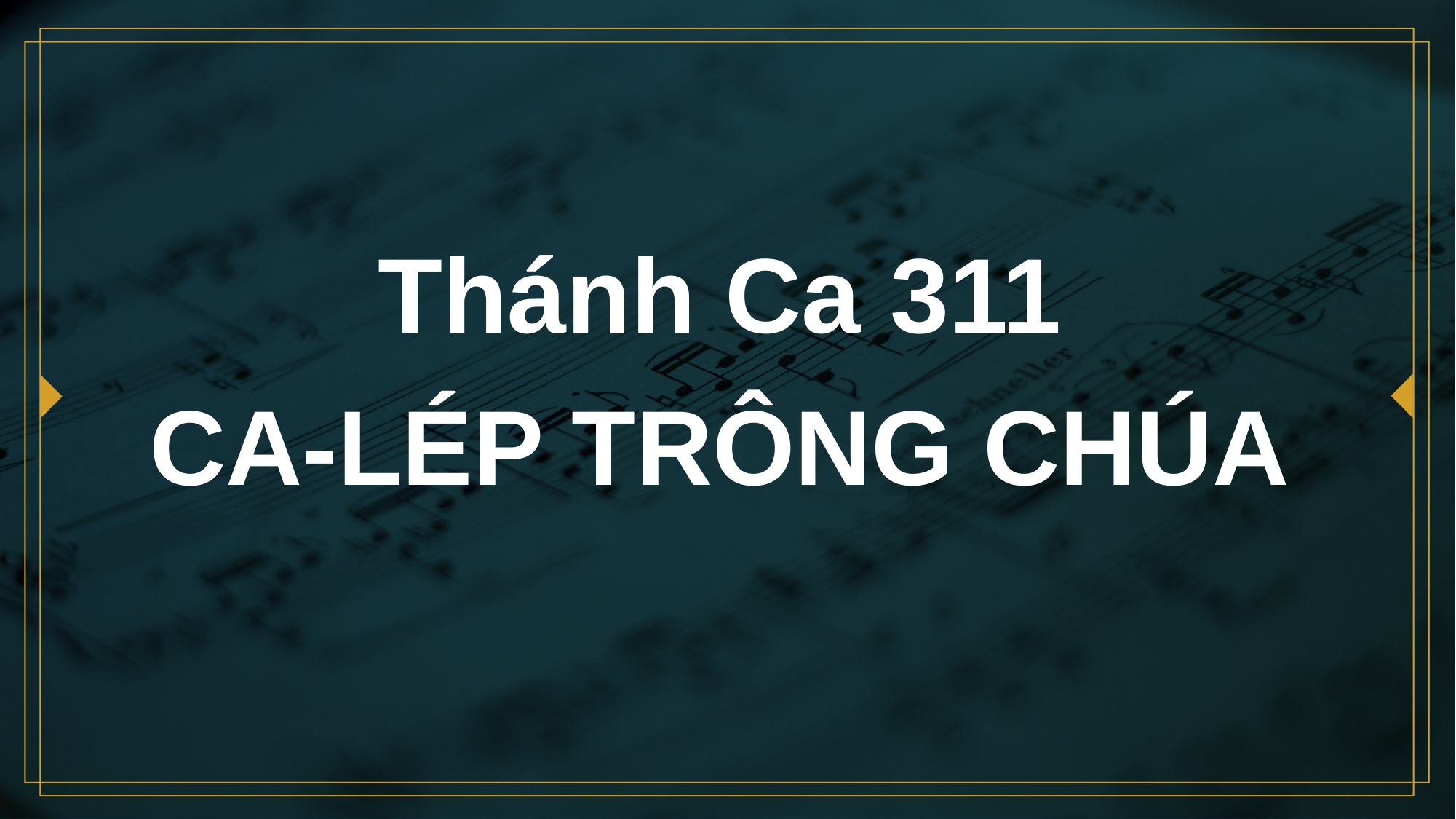

# Thánh Ca 311 CA-LÉP TRÔNG CHÚA